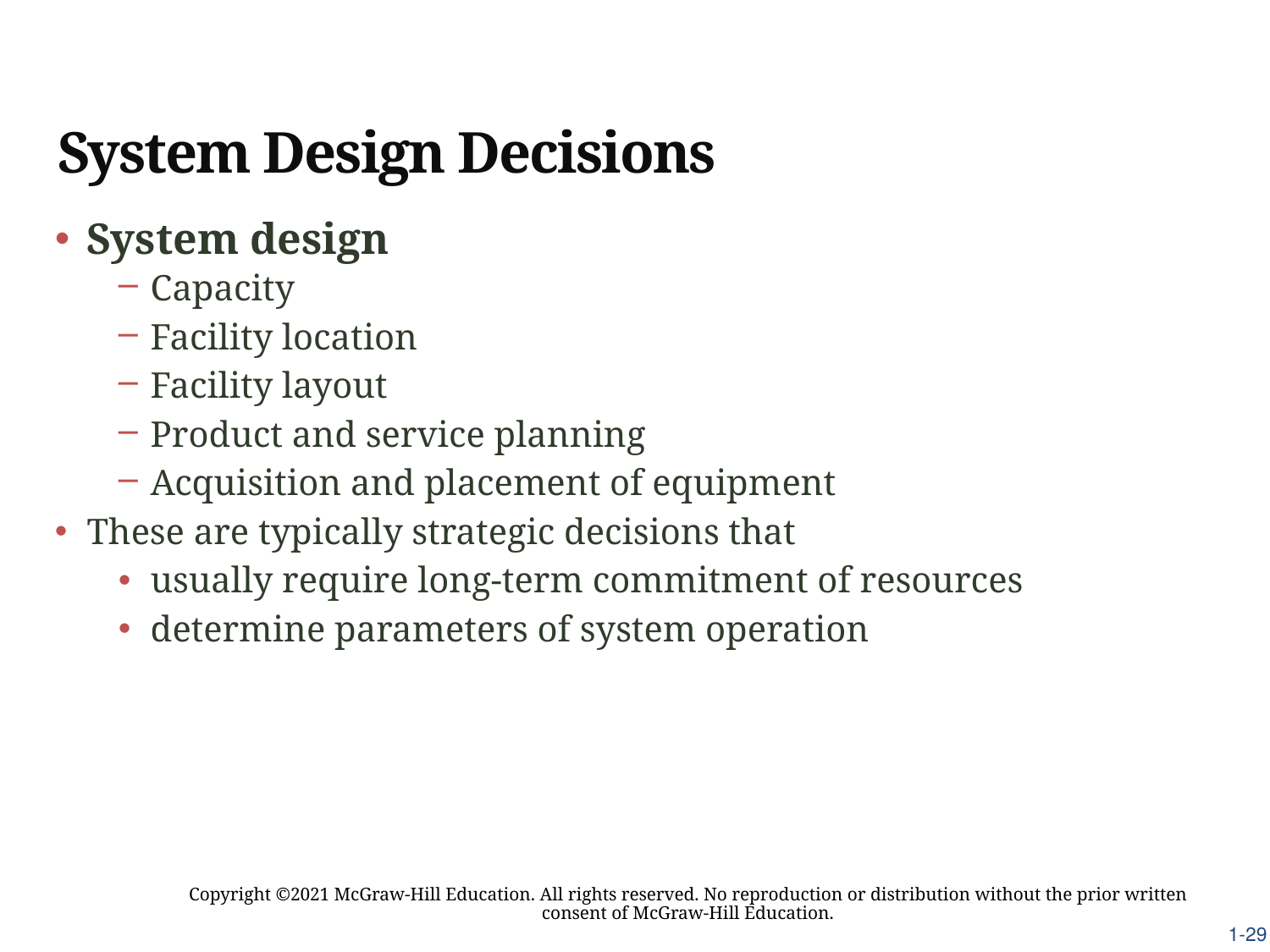

# System Design Decisions
System design
Capacity
Facility location
Facility layout
Product and service planning
Acquisition and placement of equipment
These are typically strategic decisions that
usually require long-term commitment of resources
determine parameters of system operation

Copyright ©2021 McGraw-Hill Education. All rights reserved. No reproduction or distribution without the prior written consent of McGraw-Hill Education.
1-29